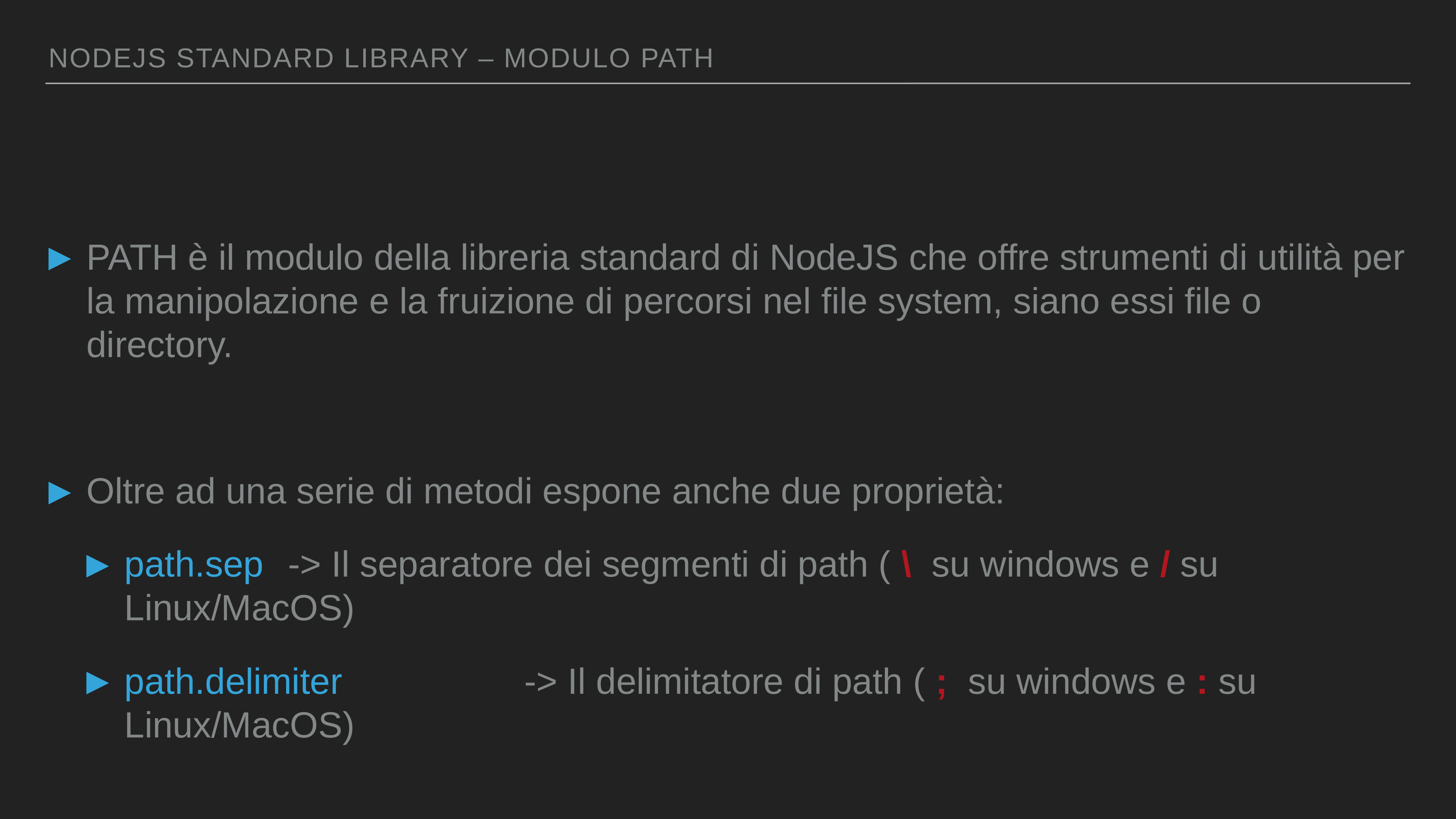

Nodejs standArd library – MODULO PATH
PATH è il modulo della libreria standard di NodeJS che offre strumenti di utilità per la manipolazione e la fruizione di percorsi nel file system, siano essi file o directory.

Oltre ad una serie di metodi espone anche due proprietà:
path.sep	-> Il separatore dei segmenti di path ( \  su windows e / su Linux/MacOS)
path.delimiter                  -> Il delimitatore di path ( ;  su windows e : su Linux/MacOS)